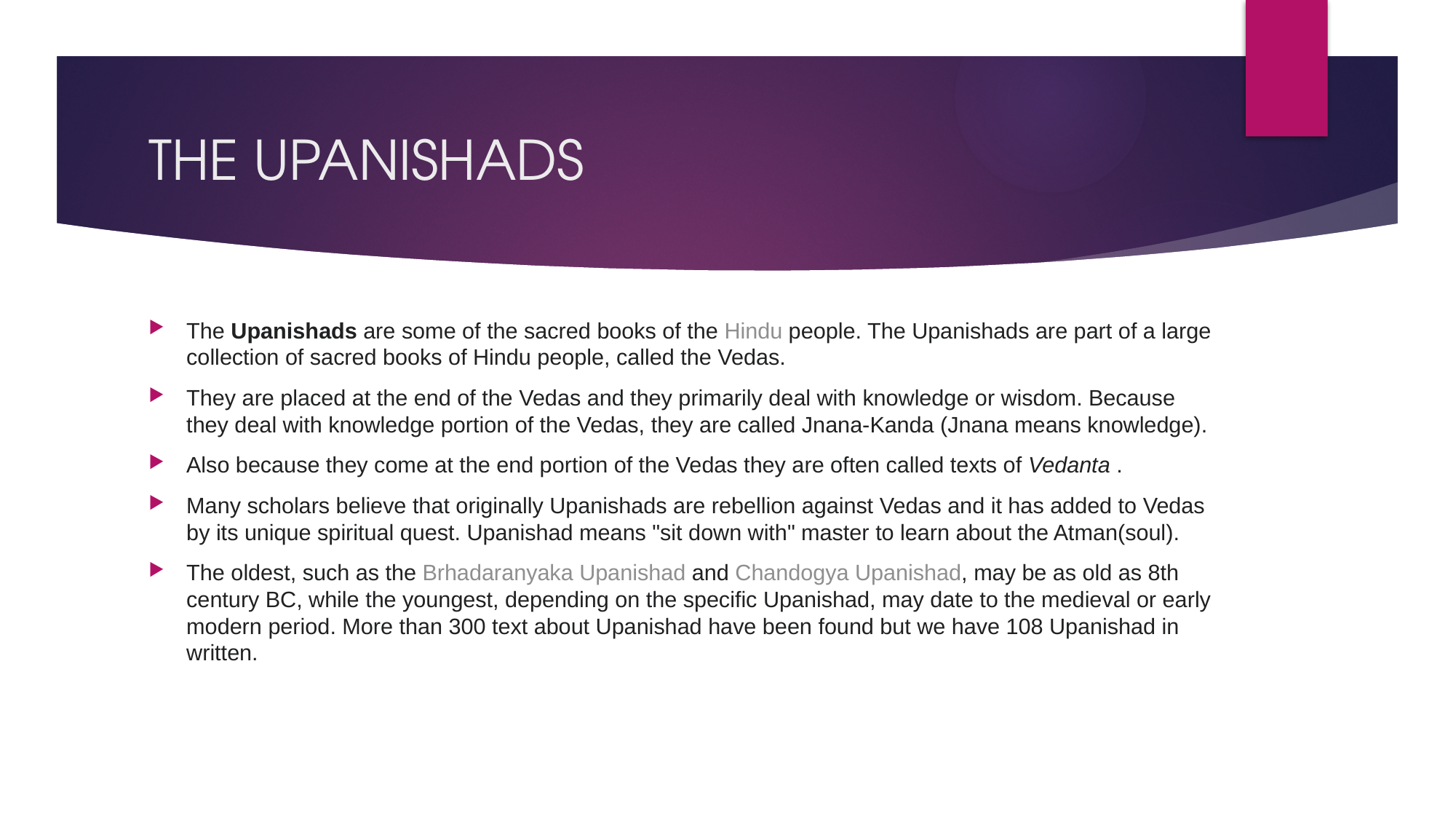

# THE UPANISHADS
The Upanishads are some of the sacred books of the Hindu people. The Upanishads are part of a large collection of sacred books of Hindu people, called the Vedas.
They are placed at the end of the Vedas and they primarily deal with knowledge or wisdom. Because they deal with knowledge portion of the Vedas, they are called Jnana-Kanda (Jnana means knowledge).
Also because they come at the end portion of the Vedas they are often called texts of Vedanta .
Many scholars believe that originally Upanishads are rebellion against Vedas and it has added to Vedas by its unique spiritual quest. Upanishad means "sit down with" master to learn about the Atman(soul).
The oldest, such as the Brhadaranyaka Upanishad and Chandogya Upanishad, may be as old as 8th century BC, while the youngest, depending on the specific Upanishad, may date to the medieval or early modern period. More than 300 text about Upanishad have been found but we have 108 Upanishad in written.